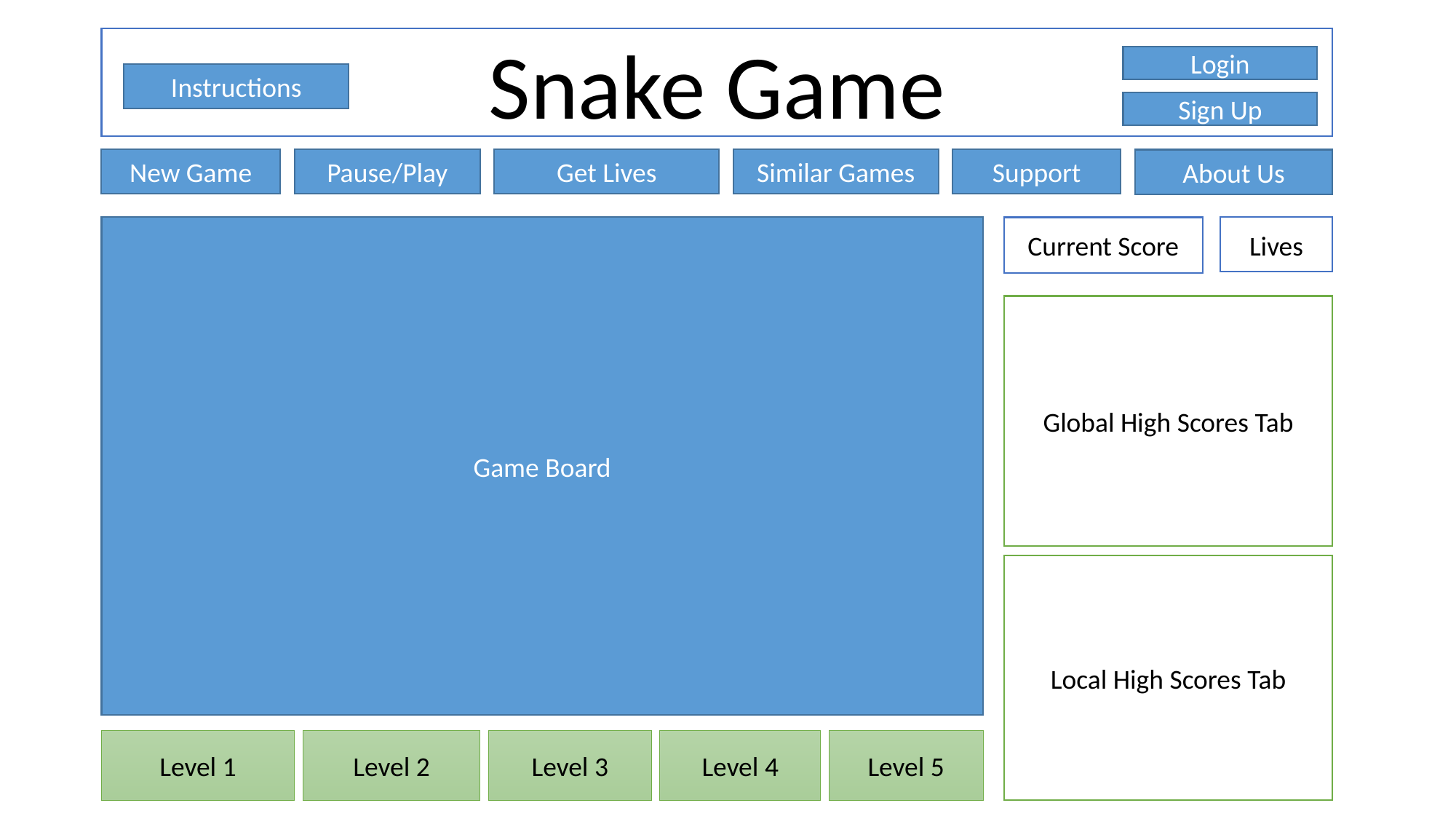

Snake Game
Login
Instructions
Sign Up
New Game
Pause/Play
Get Lives
Similar Games
Support
About Us
Game Board
Current Score
Lives
Global High Scores Tab
Local High Scores Tab
Level 1
Level 2
Level 3
Level 4
Level 5